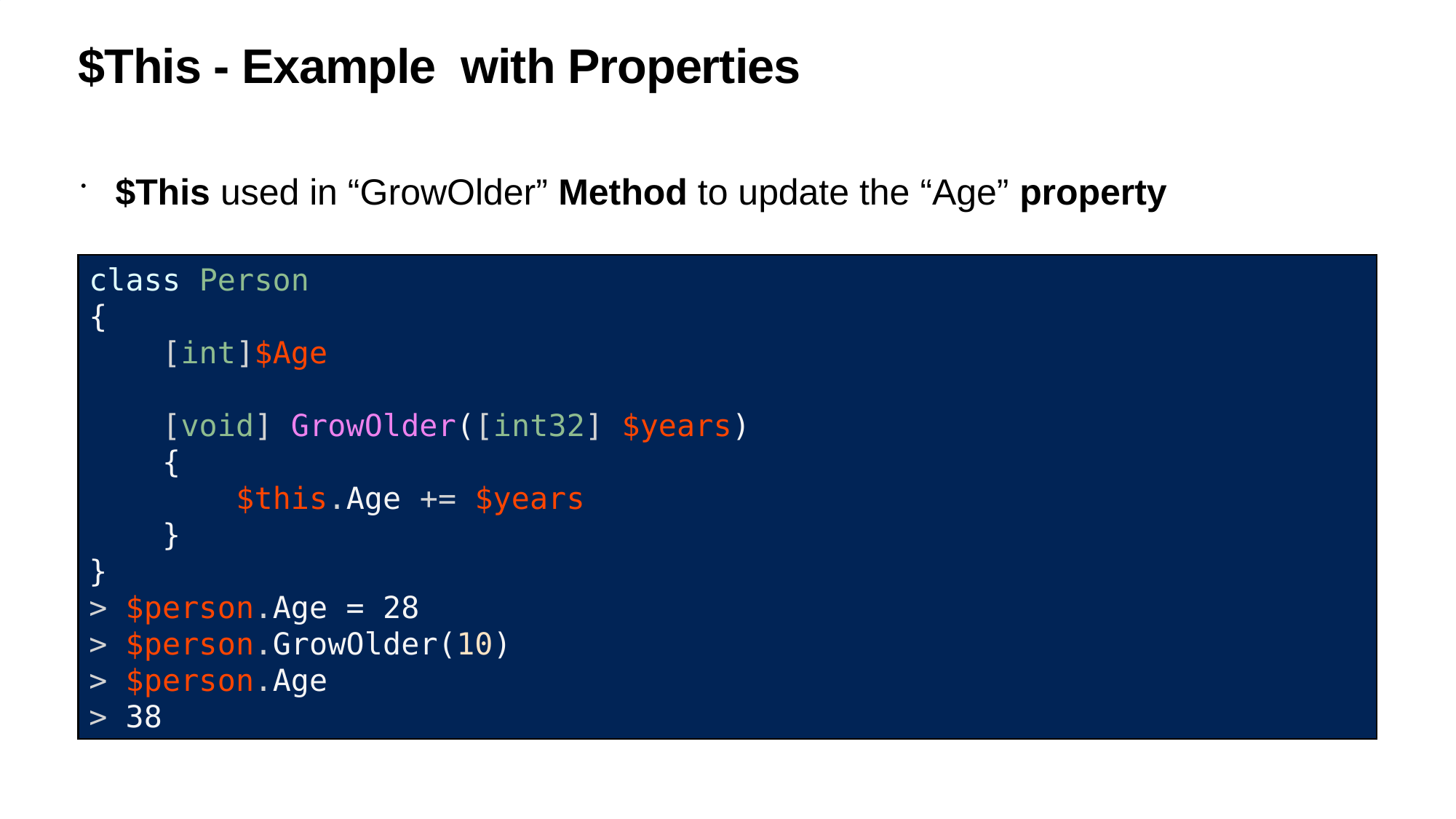

# $This - Example  with Properties
$This used in “GrowOlder” Method to update the “Age” property

class Person
{
    [int]$Age

    [void] GrowOlder([int32] $years)
    {
        $this.Age += $years
    }
}
> $person.Age = 28
> $person.GrowOlder(10)
> $person.Age
> 38